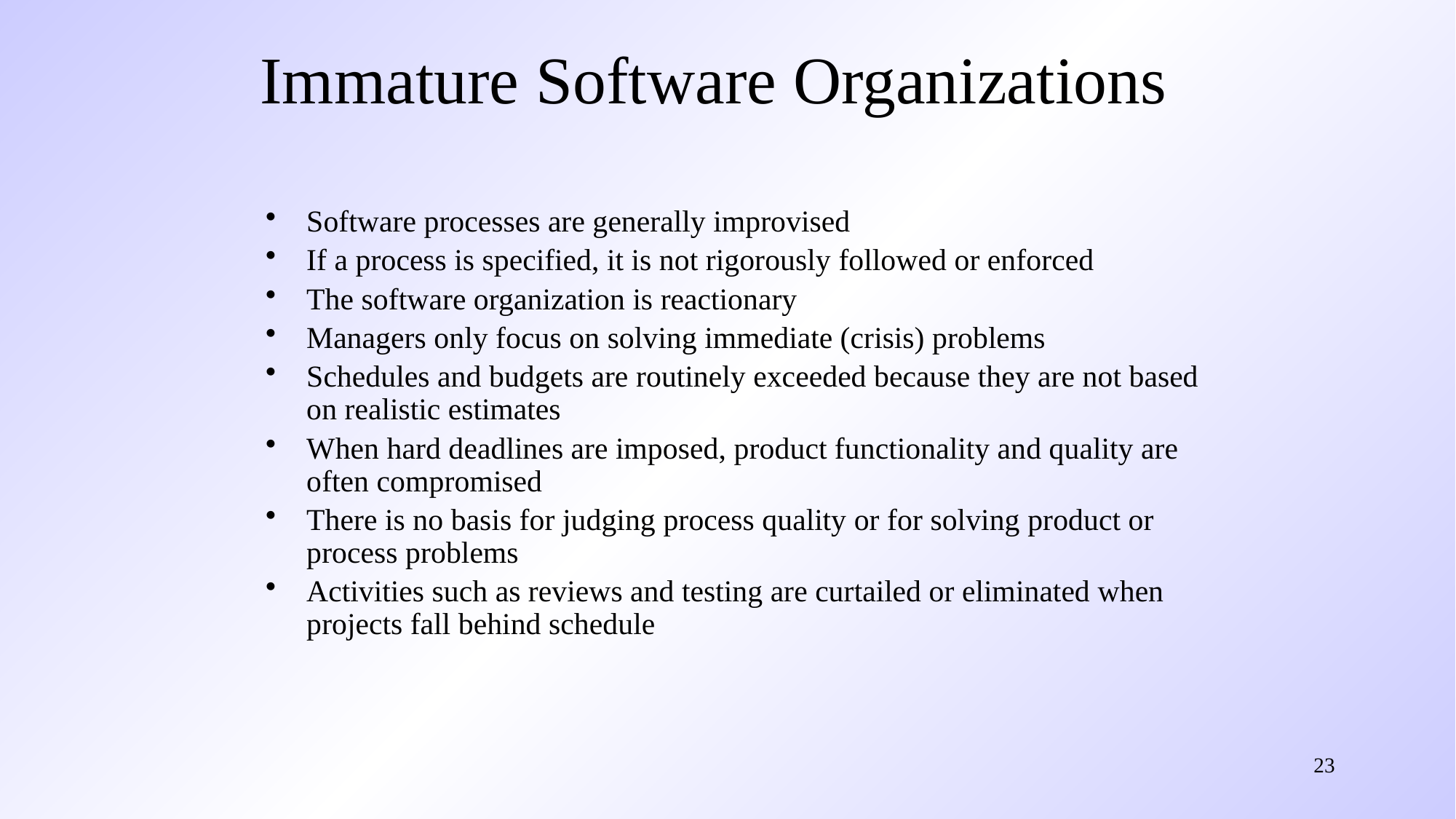

# Immature Software Organizations
Software processes are generally improvised
If a process is specified, it is not rigorously followed or enforced
The software organization is reactionary
Managers only focus on solving immediate (crisis) problems
Schedules and budgets are routinely exceeded because they are not based on realistic estimates
When hard deadlines are imposed, product functionality and quality are often compromised
There is no basis for judging process quality or for solving product or process problems
Activities such as reviews and testing are curtailed or eliminated when projects fall behind schedule

23